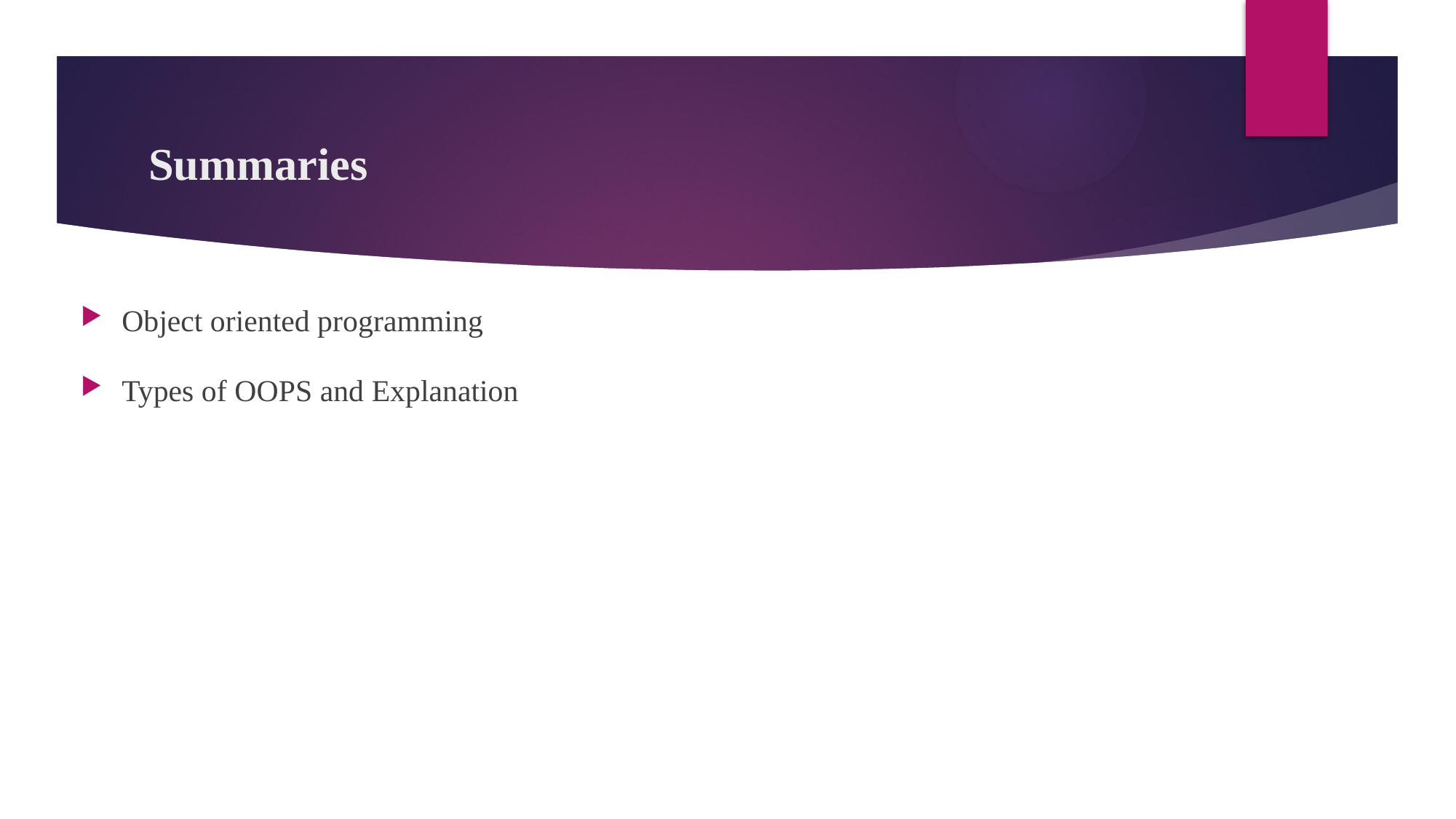

# Summaries
Object oriented programming
Types of OOPS and Explanation